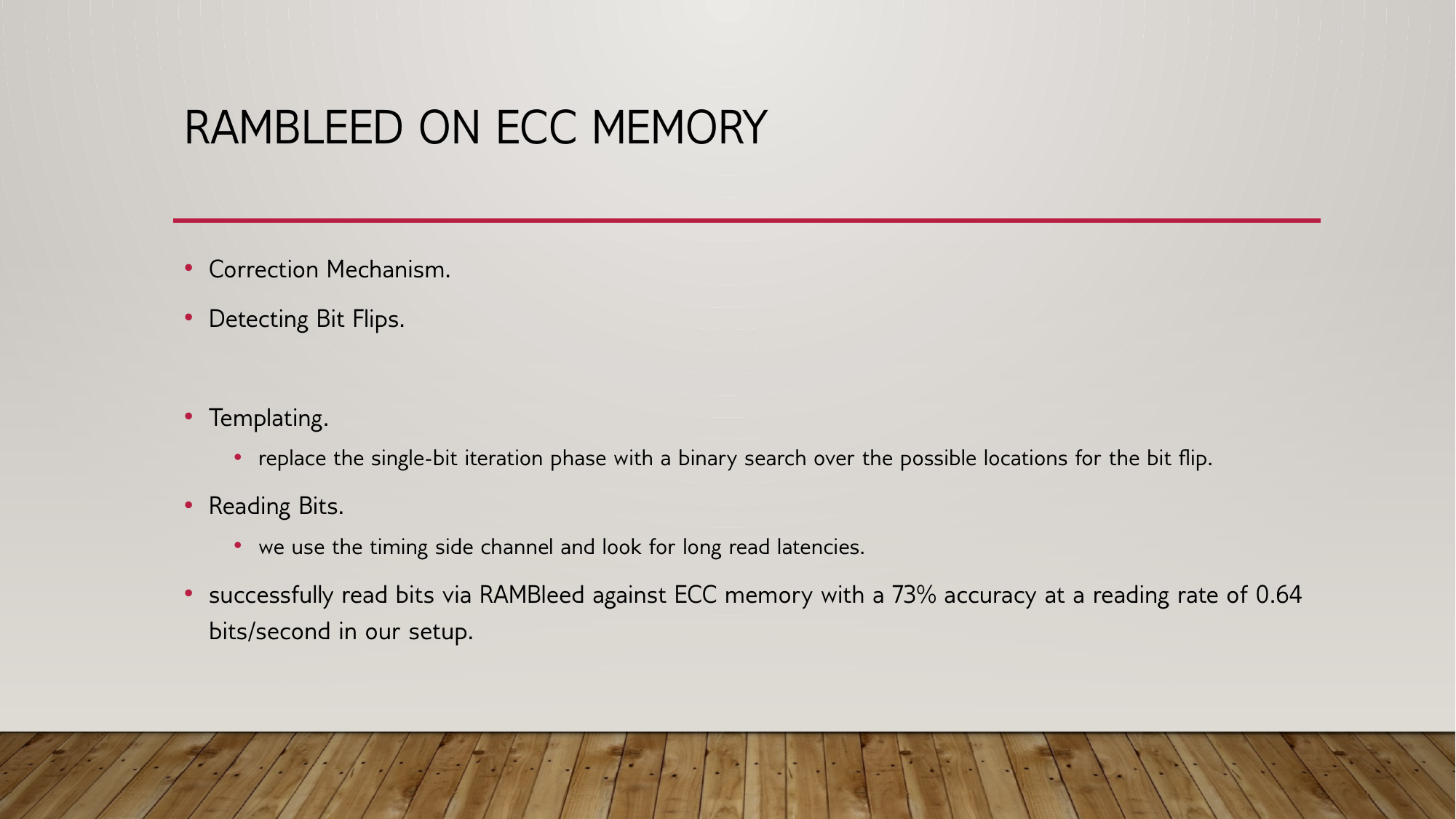

# RAMBleed on ECC Memory
Correction Mechanism.
Detecting Bit Flips.

Templating.
replace the single-bit iteration phase with a binary search over the possible locations for the bit flip.
Reading Bits.
we use the timing side channel and look for long read latencies.
successfully read bits via RAMBleed against ECC memory with a 73% accuracy at a reading rate of 0.64 bits/second in our setup.